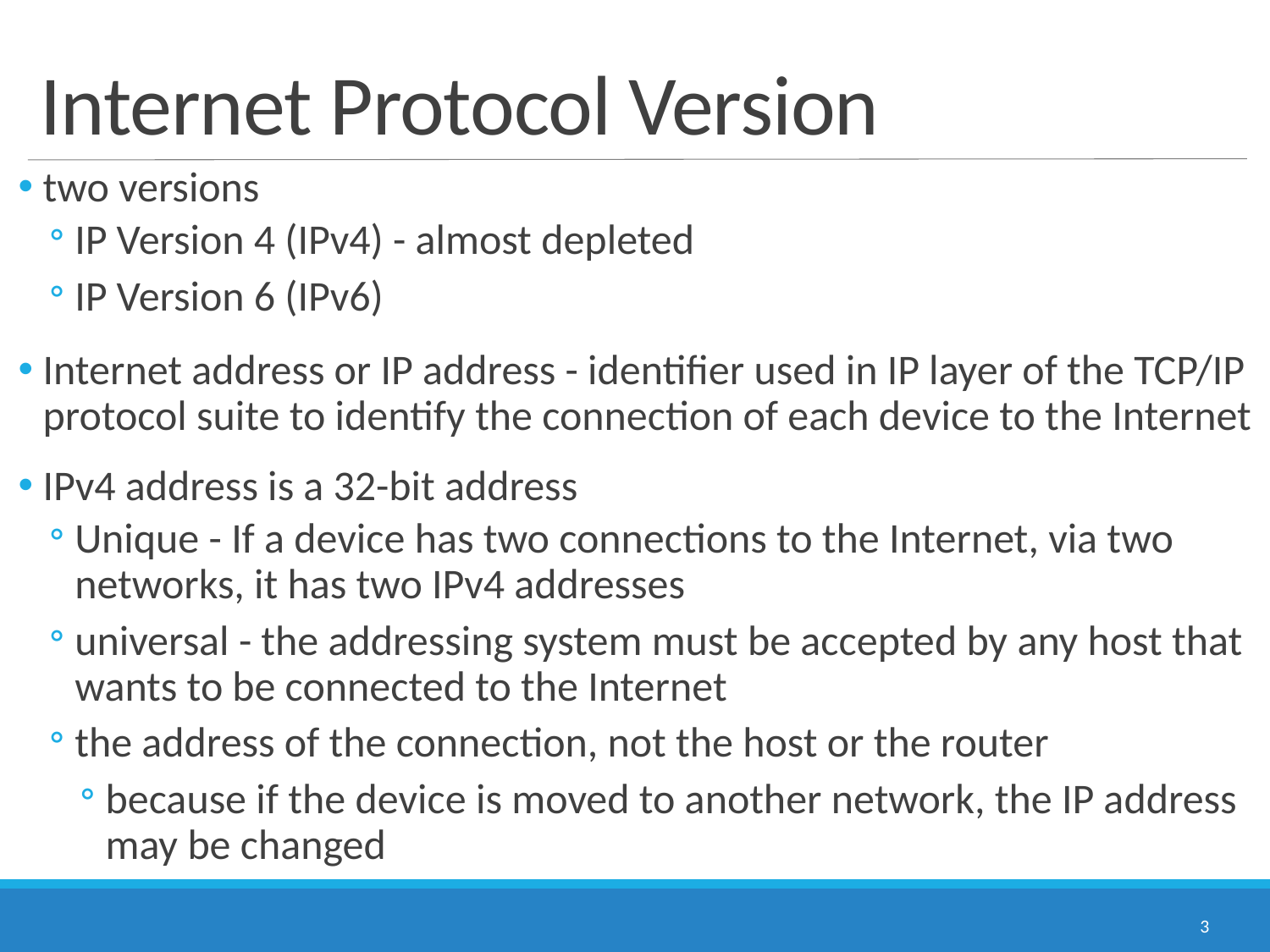

# Internet Protocol Version
two versions
IP Version 4 (IPv4) - almost depleted
IP Version 6 (IPv6)
Internet address or IP address - identifier used in IP layer of the TCP/IP protocol suite to identify the connection of each device to the Internet
IPv4 address is a 32-bit address
Unique - If a device has two connections to the Internet, via two networks, it has two IPv4 addresses
universal - the addressing system must be accepted by any host that wants to be connected to the Internet
the address of the connection, not the host or the router
because if the device is moved to another network, the IP address may be changed